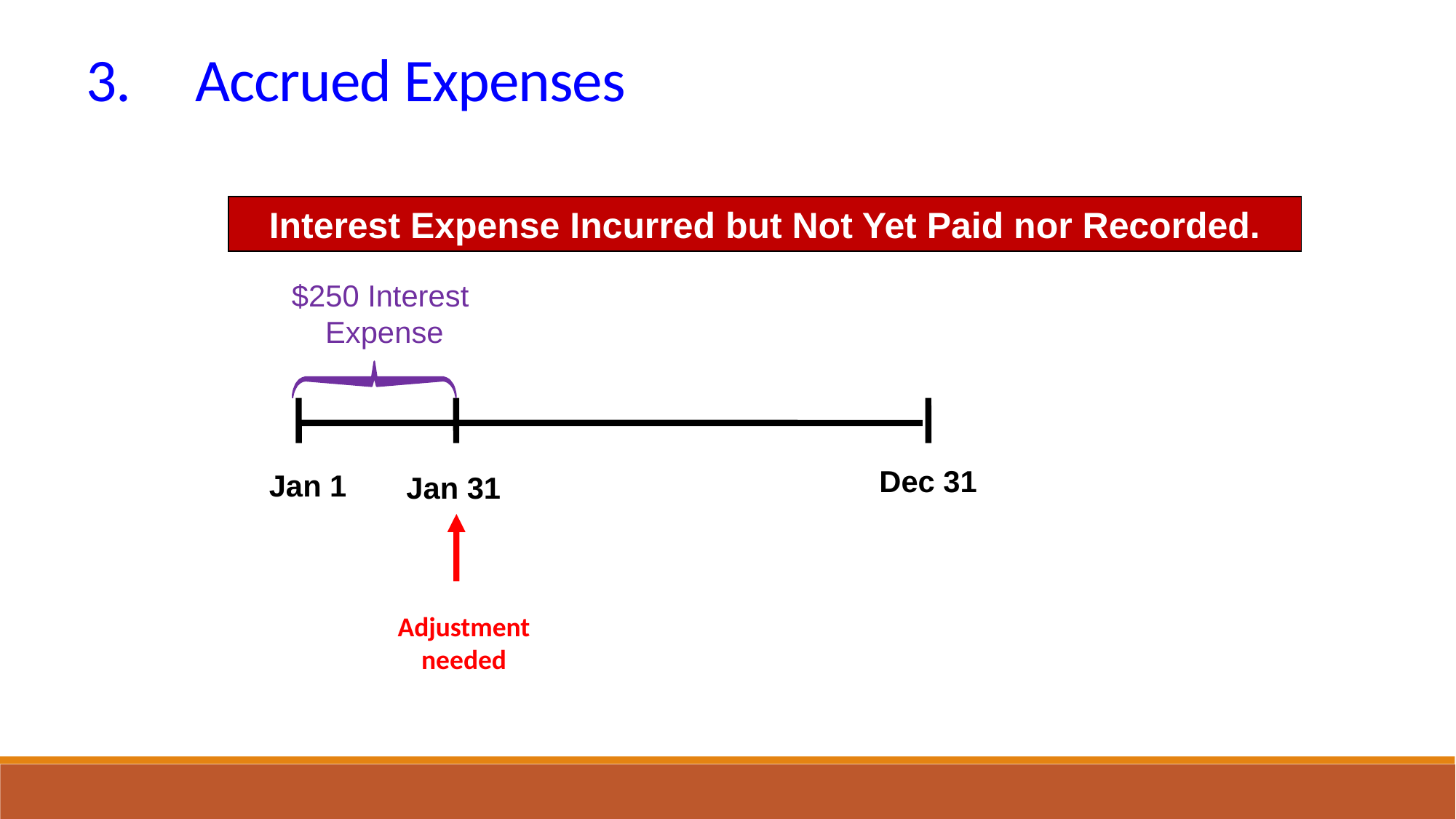

3. 	Accrued Expenses
Interest Expense Incurred but Not Yet Paid nor Recorded.
$250 Interest
 Expense

Dec 31
Jan 1

Jan 31

Adjustment needed